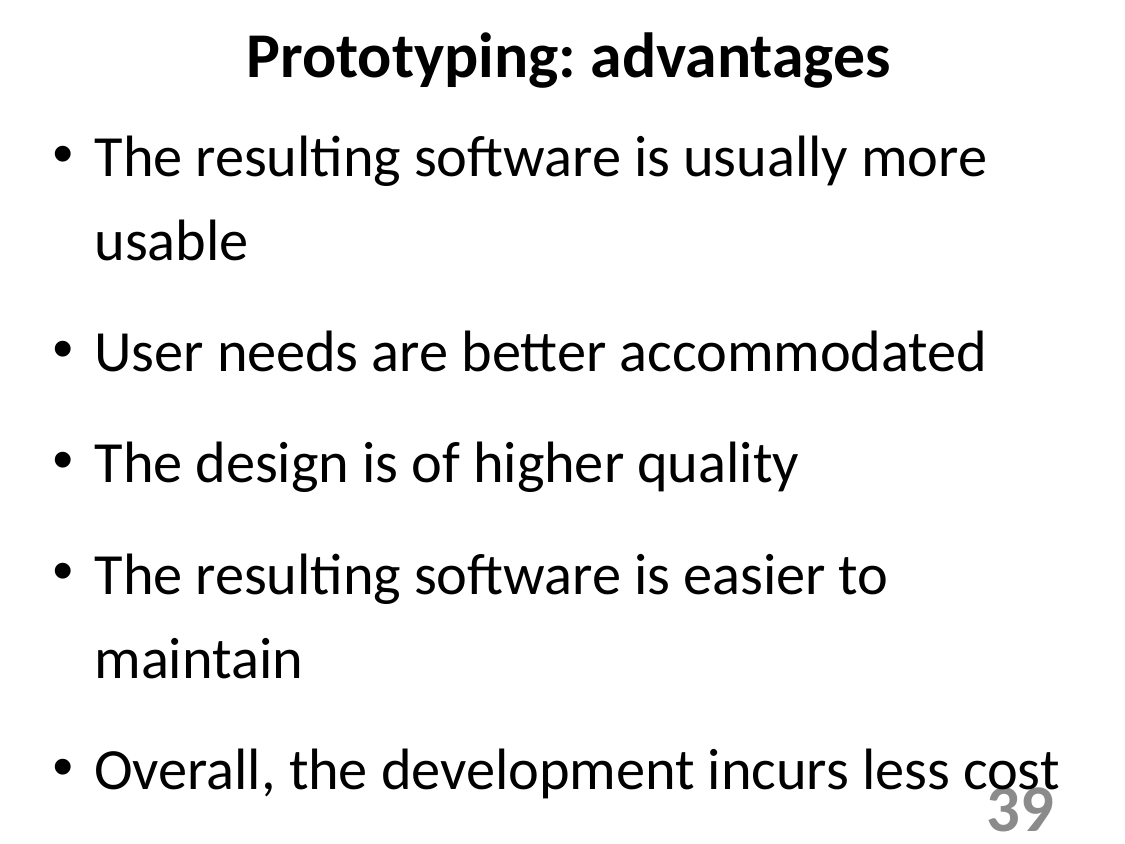

Prototyping: advantages
The resulting software is usually more usable
User needs are better accommodated
The design is of higher quality
The resulting software is easier to maintain
Overall, the development incurs less cost
39